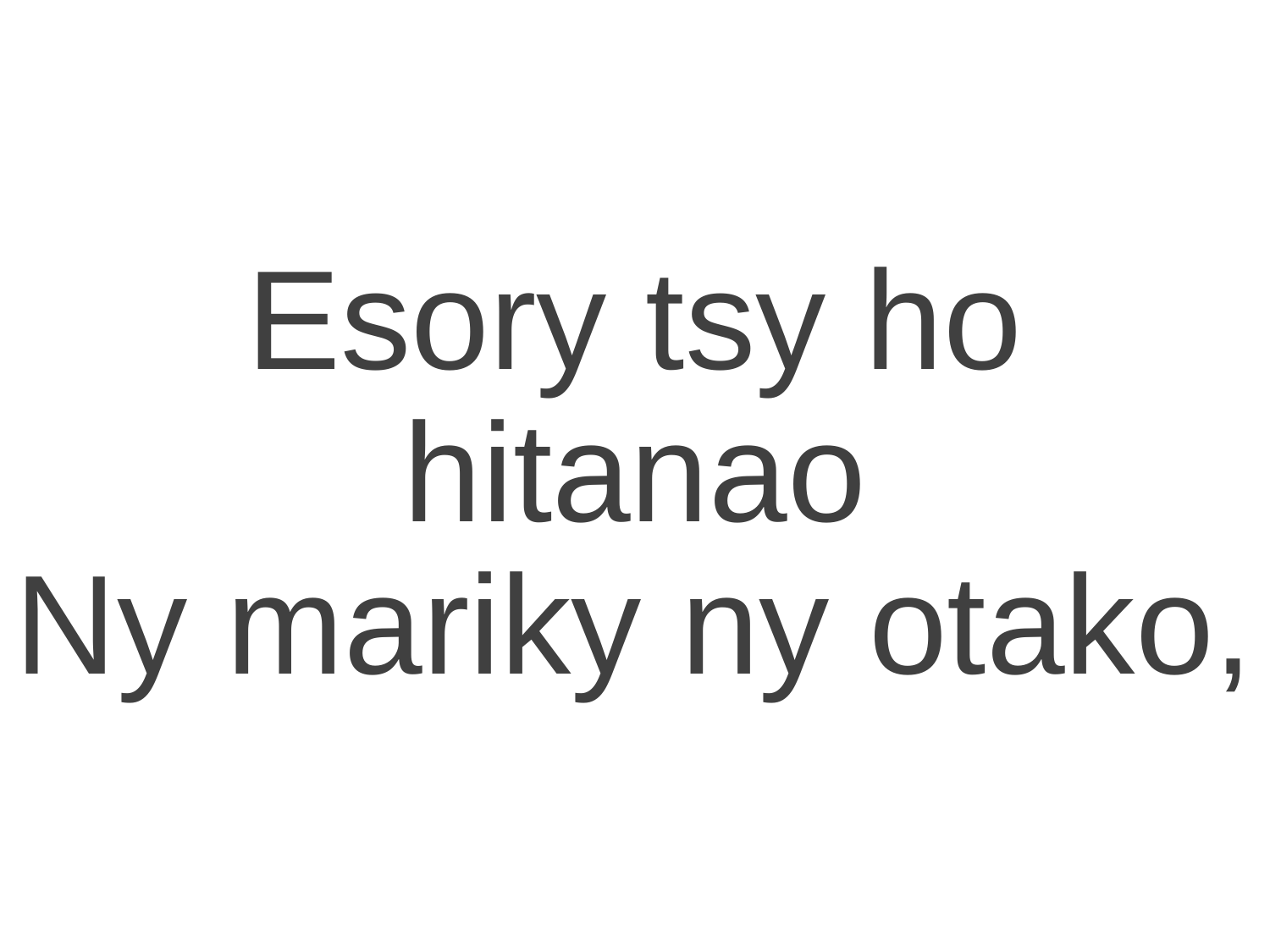

Esory tsy ho hitanao
Ny mariky ny otako,